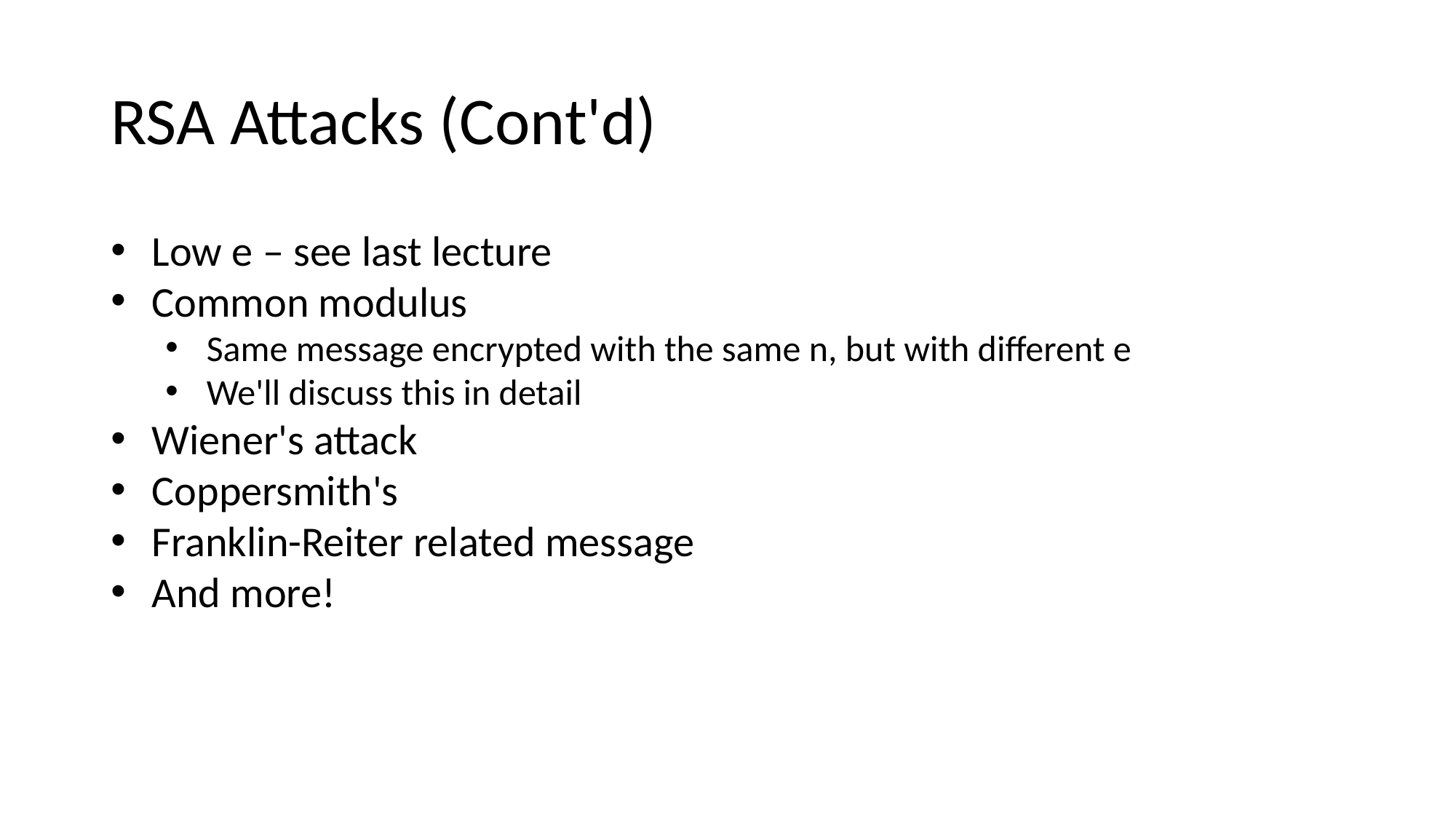

# RSA Attacks (Cont'd)
Low e – see last lecture
Common modulus
Same message encrypted with the same n, but with different e
We'll discuss this in detail
Wiener's attack
Coppersmith's
Franklin-Reiter related message
And more!